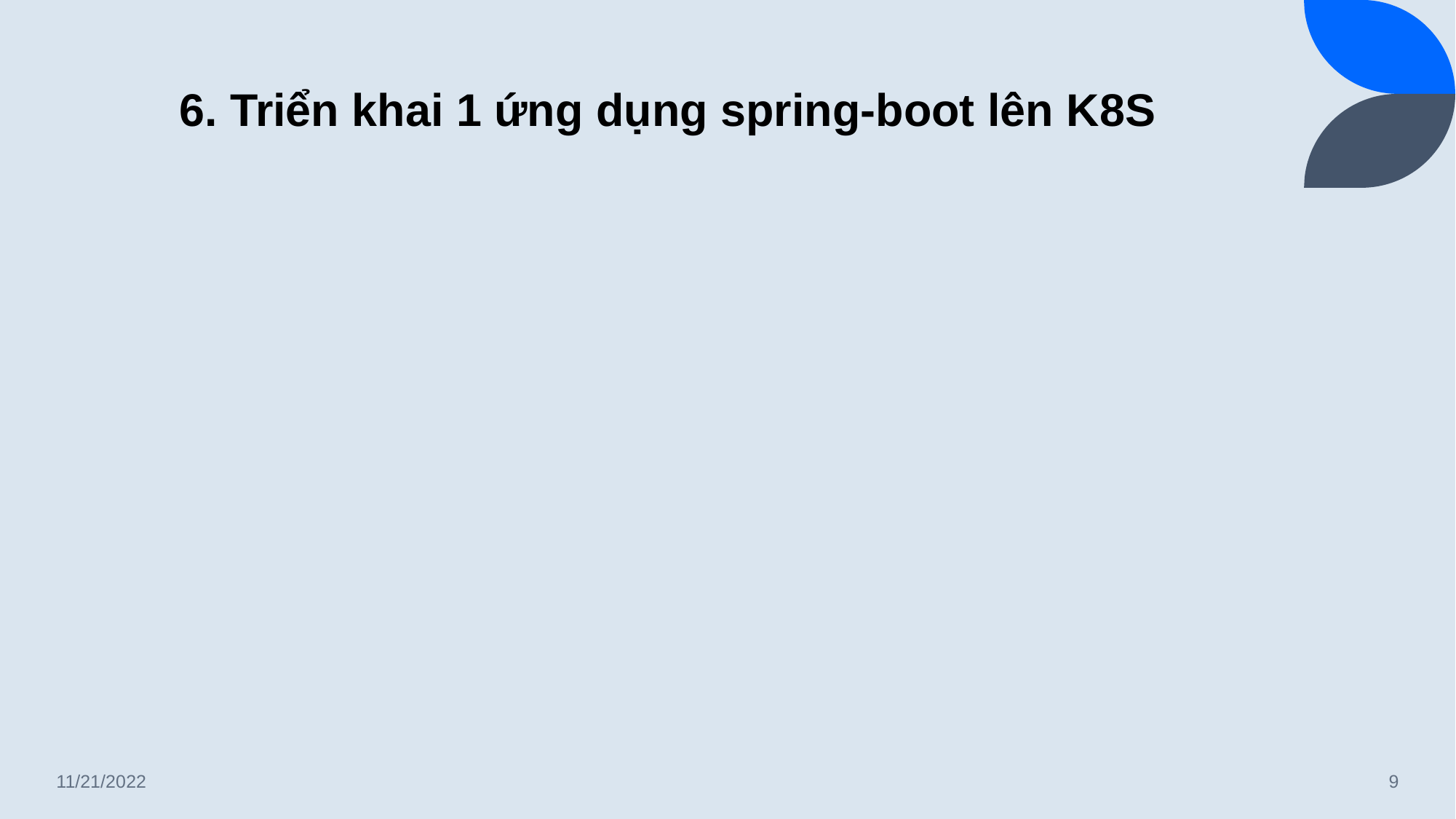

# 6. Triển khai 1 ứng dụng spring-boot lên K8S

11/21/2022
9